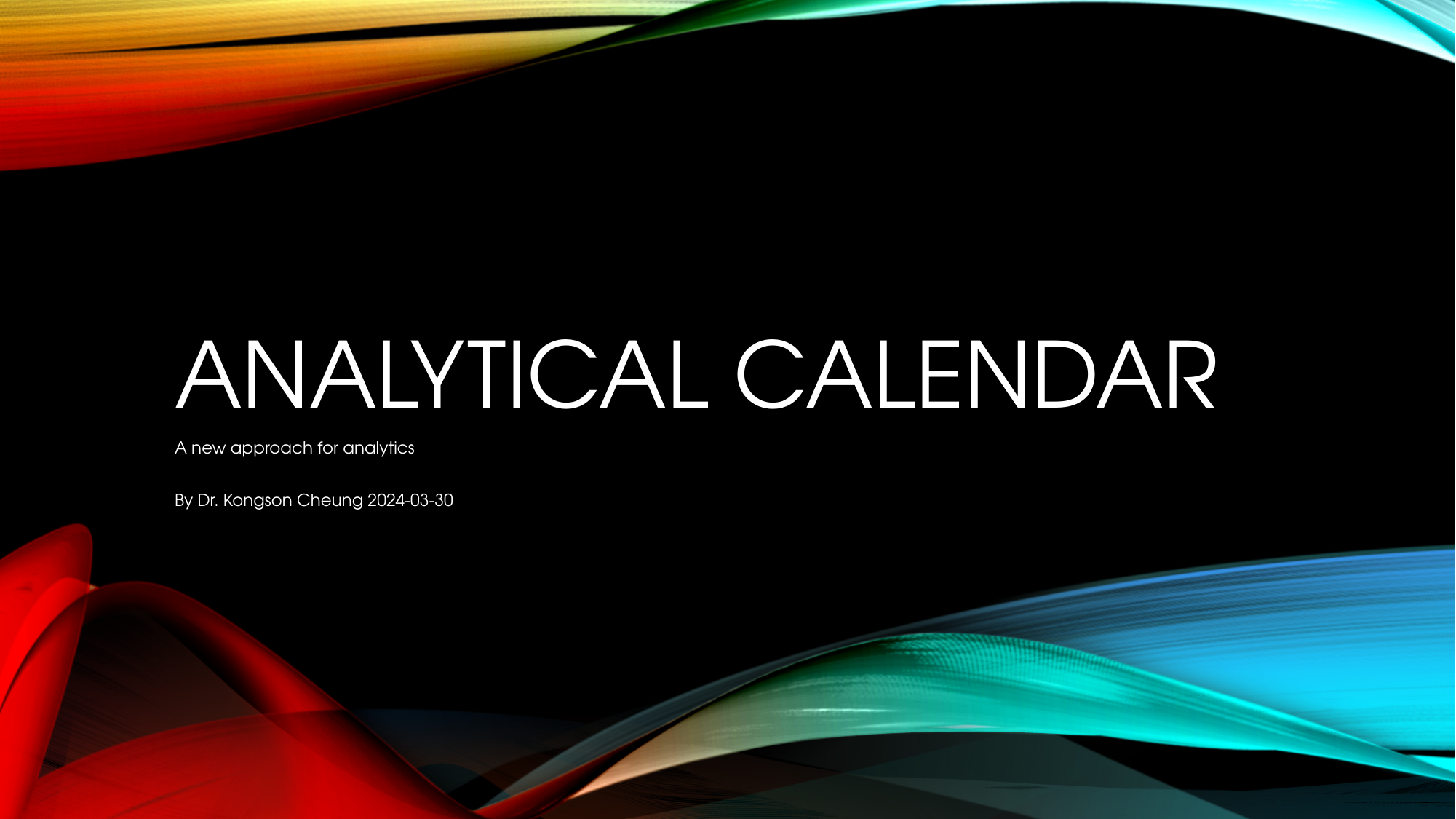

# Analytical Calendar
A new approach for analytics

By Dr. Kongson Cheung 2024-03-30